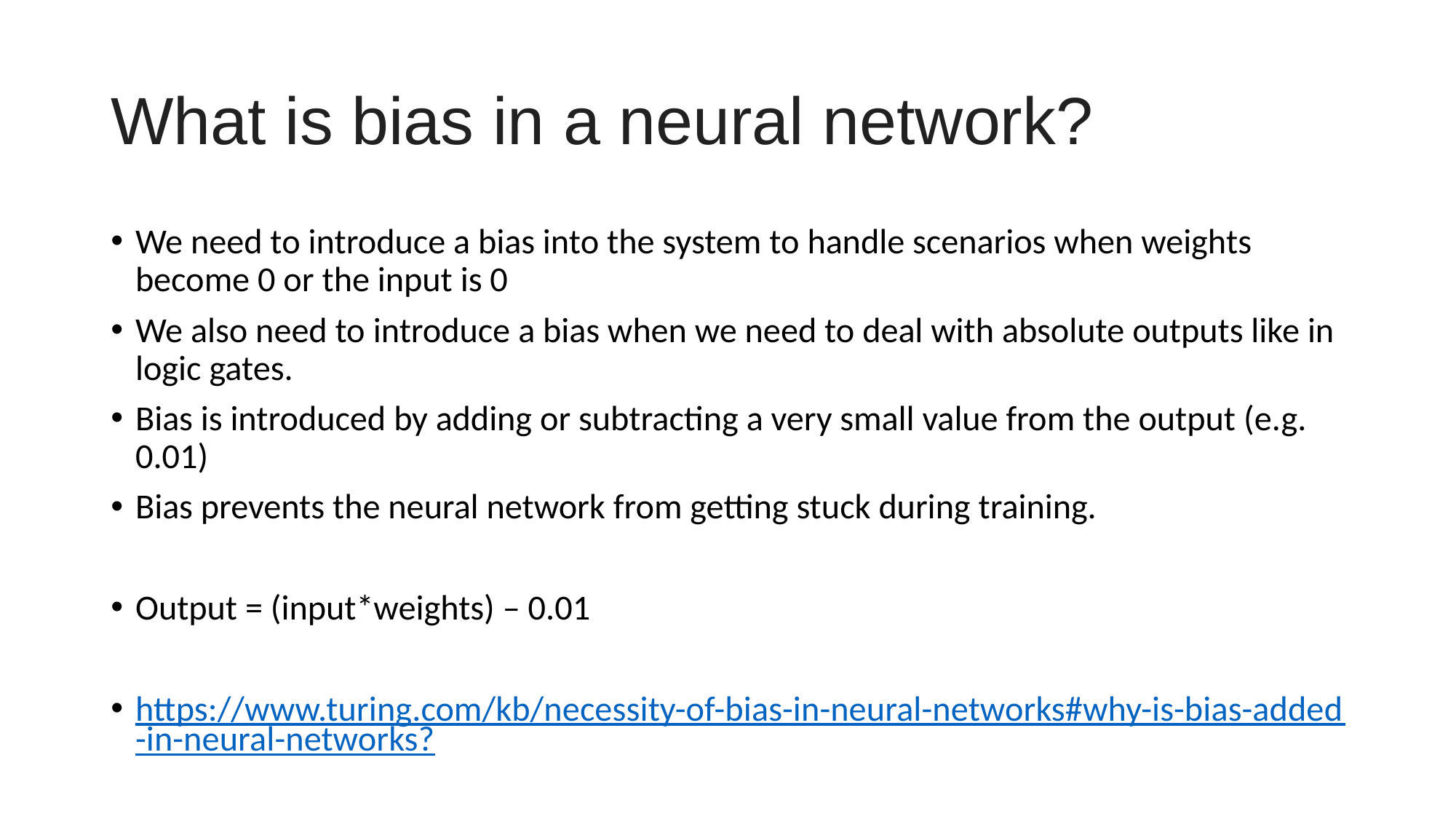

# What is bias in a neural network?
We need to introduce a bias into the system to handle scenarios when weights become 0 or the input is 0
We also need to introduce a bias when we need to deal with absolute outputs like in logic gates.
Bias is introduced by adding or subtracting a very small value from the output (e.g. 0.01)
Bias prevents the neural network from getting stuck during training.

Output = (input*weights) – 0.01

https://www.turing.com/kb/necessity-of-bias-in-neural-networks#why-is-bias-added-in-neural-networks?